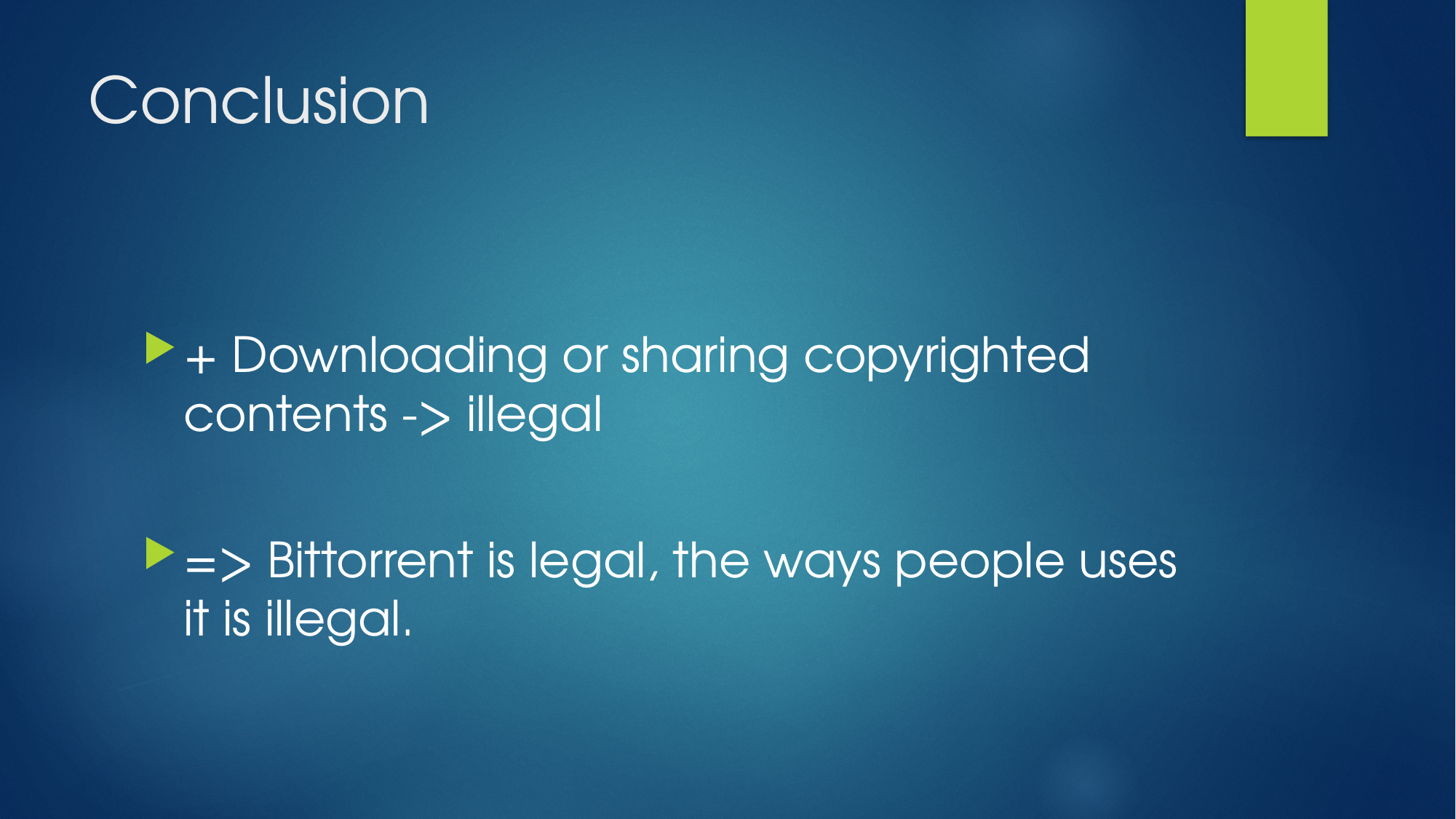

# Conclusion

+ Downloading or sharing copyrighted contents -> illegal

=> Bittorrent is legal, the ways people uses it is illegal.